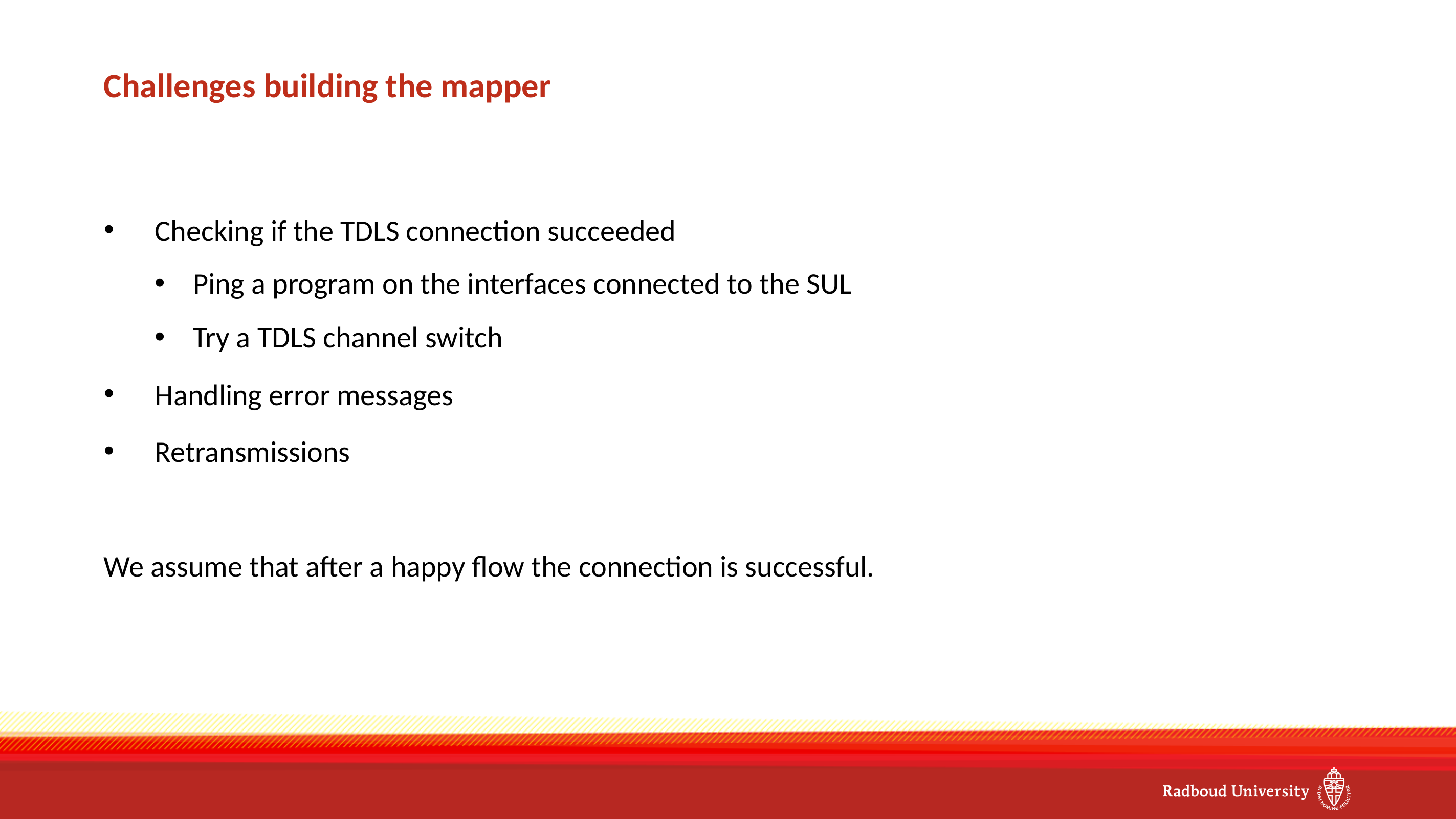

# Challenges building the mapper

Checking if the TDLS connection succeeded
Ping a program on the interfaces connected to the SUL
Try a TDLS channel switch
Handling error messages
Retransmissions

We assume that after a happy flow the connection is successful.